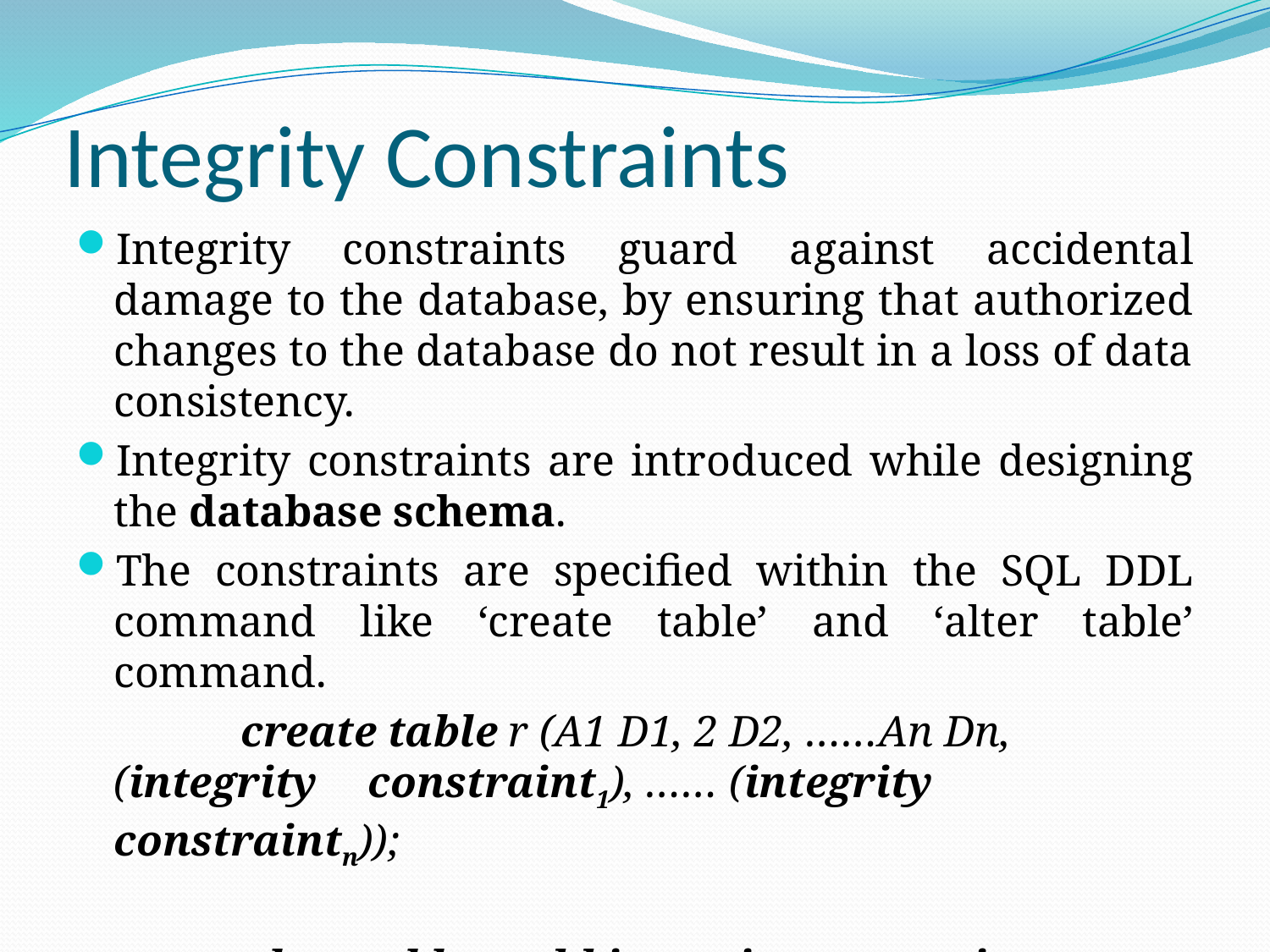

# Integrity Constraints
Integrity constraints guard against accidental damage to the database, by ensuring that authorized changes to the database do not result in a loss of data consistency.
Integrity constraints are introduced while designing the database schema.
The constraints are specified within the SQL DDL command like ‘create table’ and ‘alter table’ command.
		create table r (A1 D1, 2 D2, ……An Dn, (integrity 	constraint1), …… (integrity constraintn));

		alter table r add integrity constraint;